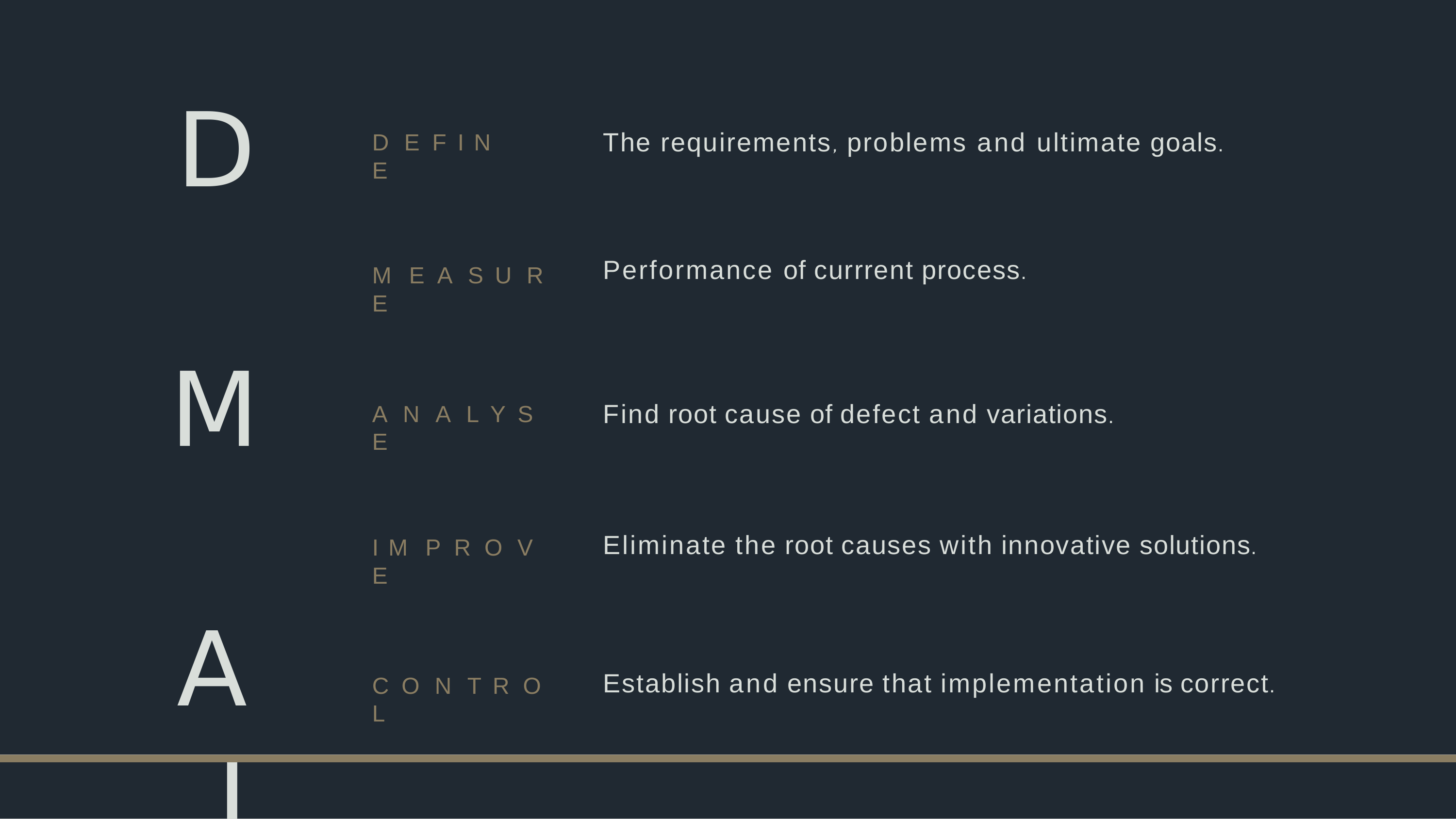

# D  M  A  I  C
The requirements, problems and ultimate goals.
D E F I N E
Performance of currrent process.
M E A S U R E
Find root cause of defect and variations.
A N A L Y S E
Eliminate the root causes with innovative solutions.
I M P R O V E
Establish and ensure that implementation is correct.
C O N T R O L